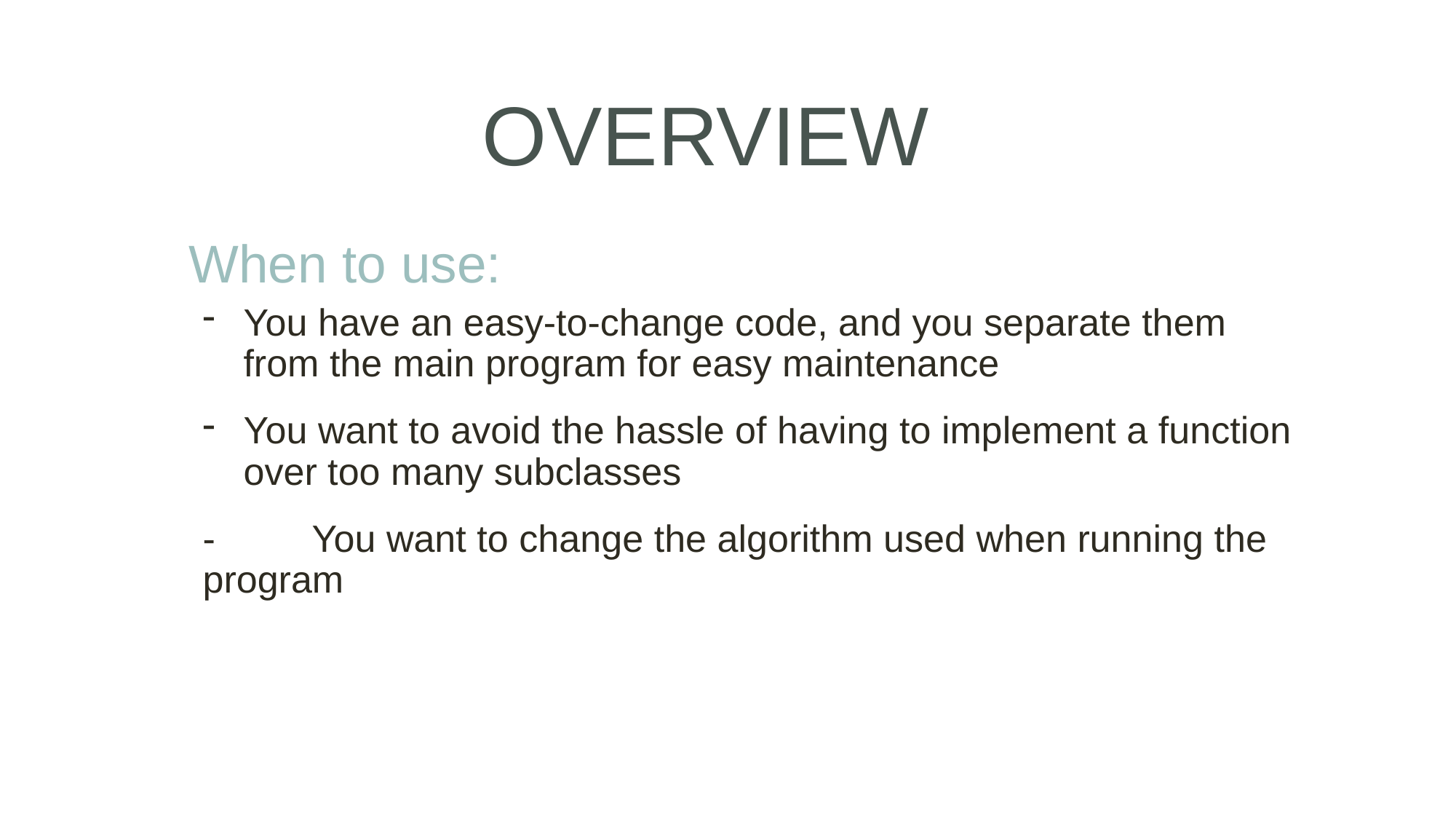

OVERVIEW
When to use:
You have an easy-to-change code, and you separate them from the main program for easy maintenance

You want to avoid the hassle of having to implement a function over too many subclasses

- 	You want to change the algorithm used when running the 	program